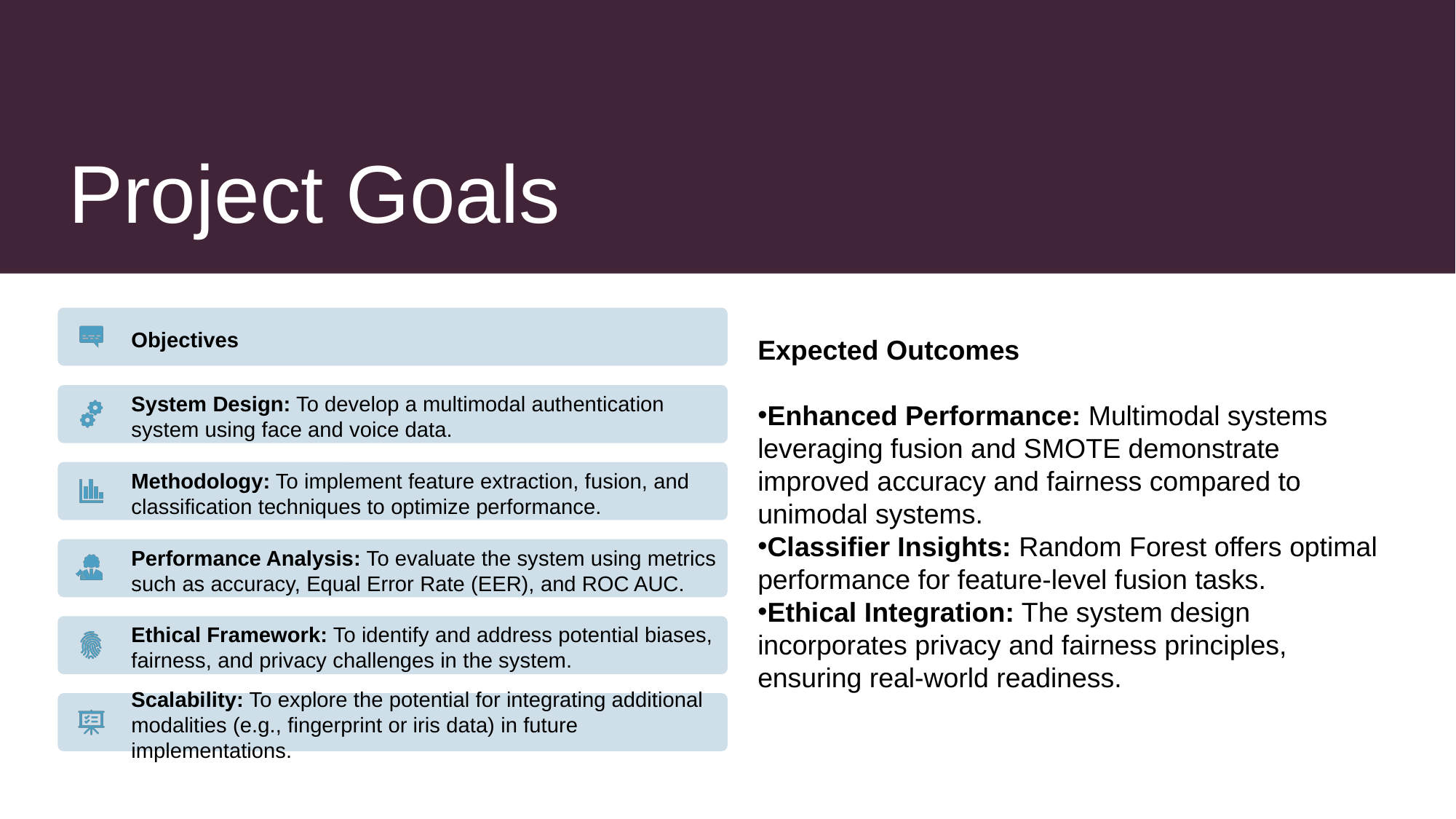

# Project Goals
Objectives
System Design: To develop a multimodal authentication system using face and voice data.
Methodology: To implement feature extraction, fusion, and classification techniques to optimize performance.
Performance Analysis: To evaluate the system using metrics such as accuracy, Equal Error Rate (EER), and ROC AUC.
Ethical Framework: To identify and address potential biases, fairness, and privacy challenges in the system.
Scalability: To explore the potential for integrating additional modalities (e.g., fingerprint or iris data) in future implementations.
Expected Outcomes

Enhanced Performance: Multimodal systems leveraging fusion and SMOTE demonstrate improved accuracy and fairness compared to unimodal systems.
Classifier Insights: Random Forest offers optimal performance for feature-level fusion tasks.
Ethical Integration: The system design incorporates privacy and fairness principles, ensuring real-world readiness.